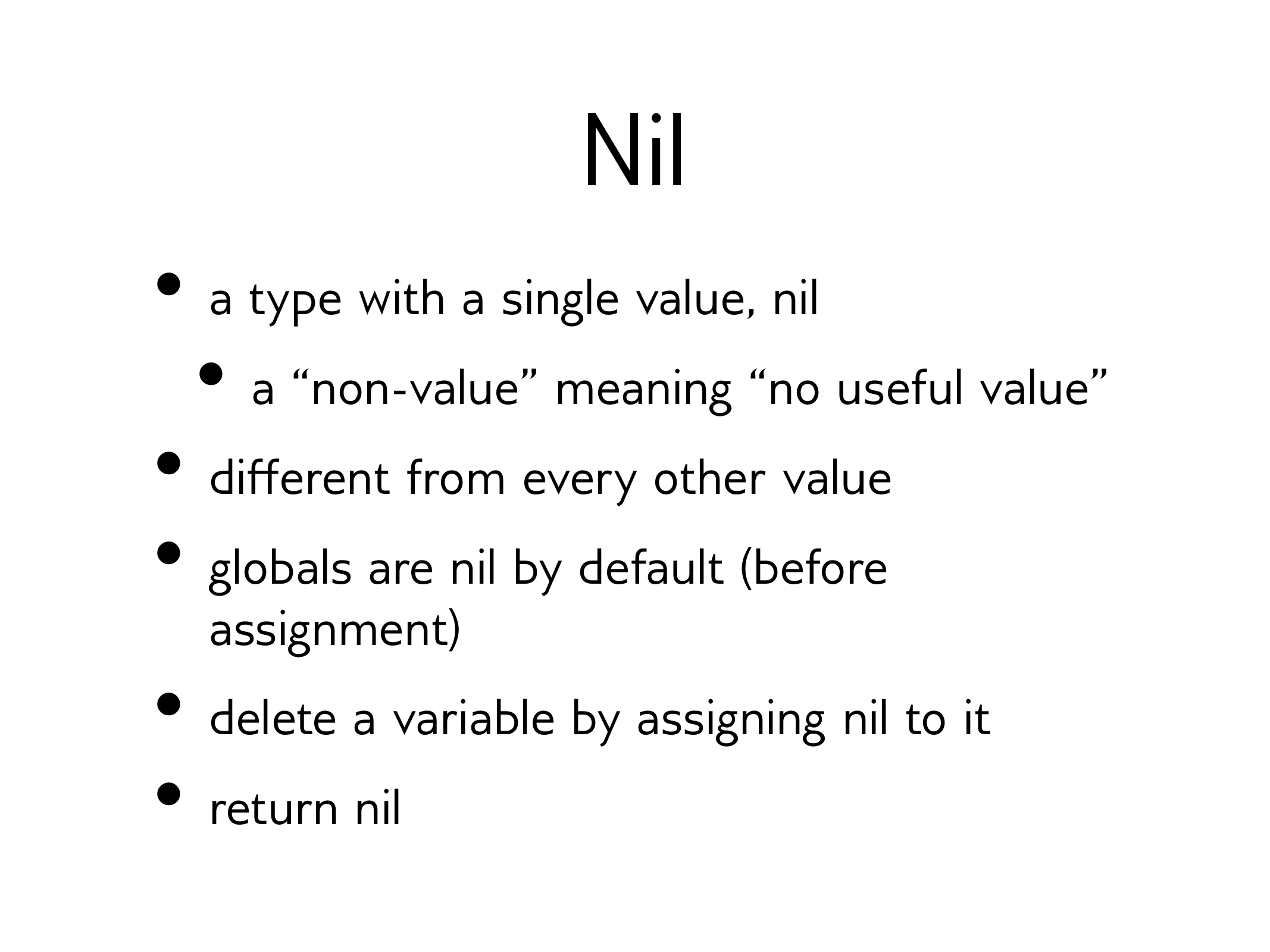

# Nil
a type with a single value, nil
a “non-value” meaning “no useful value”
different from every other value
globals are nil by default (before assignment)
delete a variable by assigning nil to it
return nil